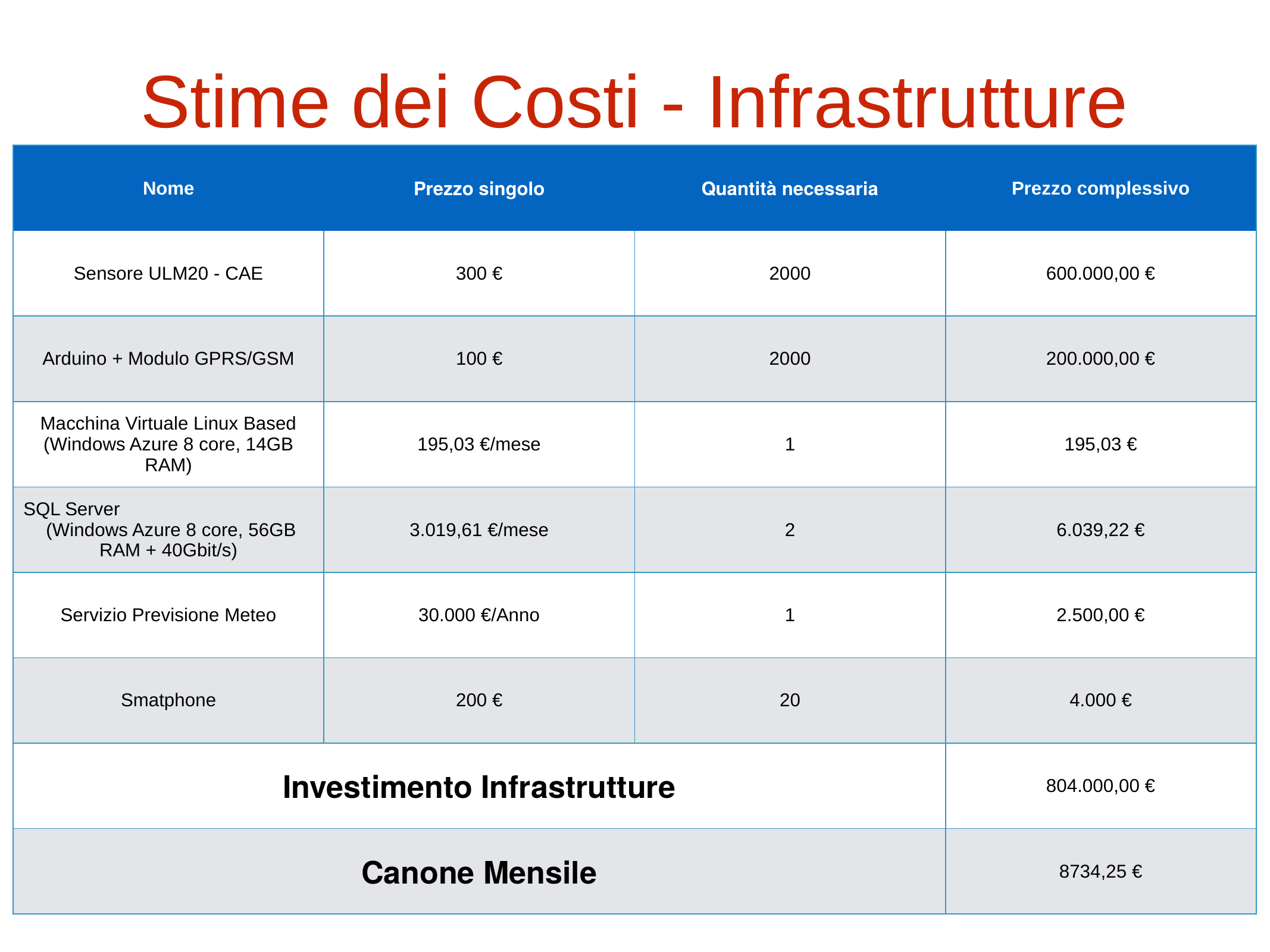

# Stime dei Costi - Infrastrutture
| Nome | Prezzo singolo | Quantità necessaria | Prezzo complessivo |
| --- | --- | --- | --- |
| Sensore ULM20 - CAE | 300 € | 2000 | 600.000,00 € |
| Arduino + Modulo GPRS/GSM | 100 € | 2000 | 200.000,00 € |
| Macchina Virtuale Linux Based (Windows Azure 8 core, 14GB RAM) | 195,03 €/mese | 1 | 195,03 € |
| SQL Server (Windows Azure 8 core, 56GB RAM + 40Gbit/s) | 3.019,61 €/mese | 2 | 6.039,22 € |
| Servizio Previsione Meteo | 30.000 €/Anno | 1 | 2.500,00 € |
| Smatphone | 200 € | 20 | 4.000 € |
| Investimento Infrastrutture |  |  | 804.000,00 € |
| Canone Mensile |  |  | 8734,25 € |